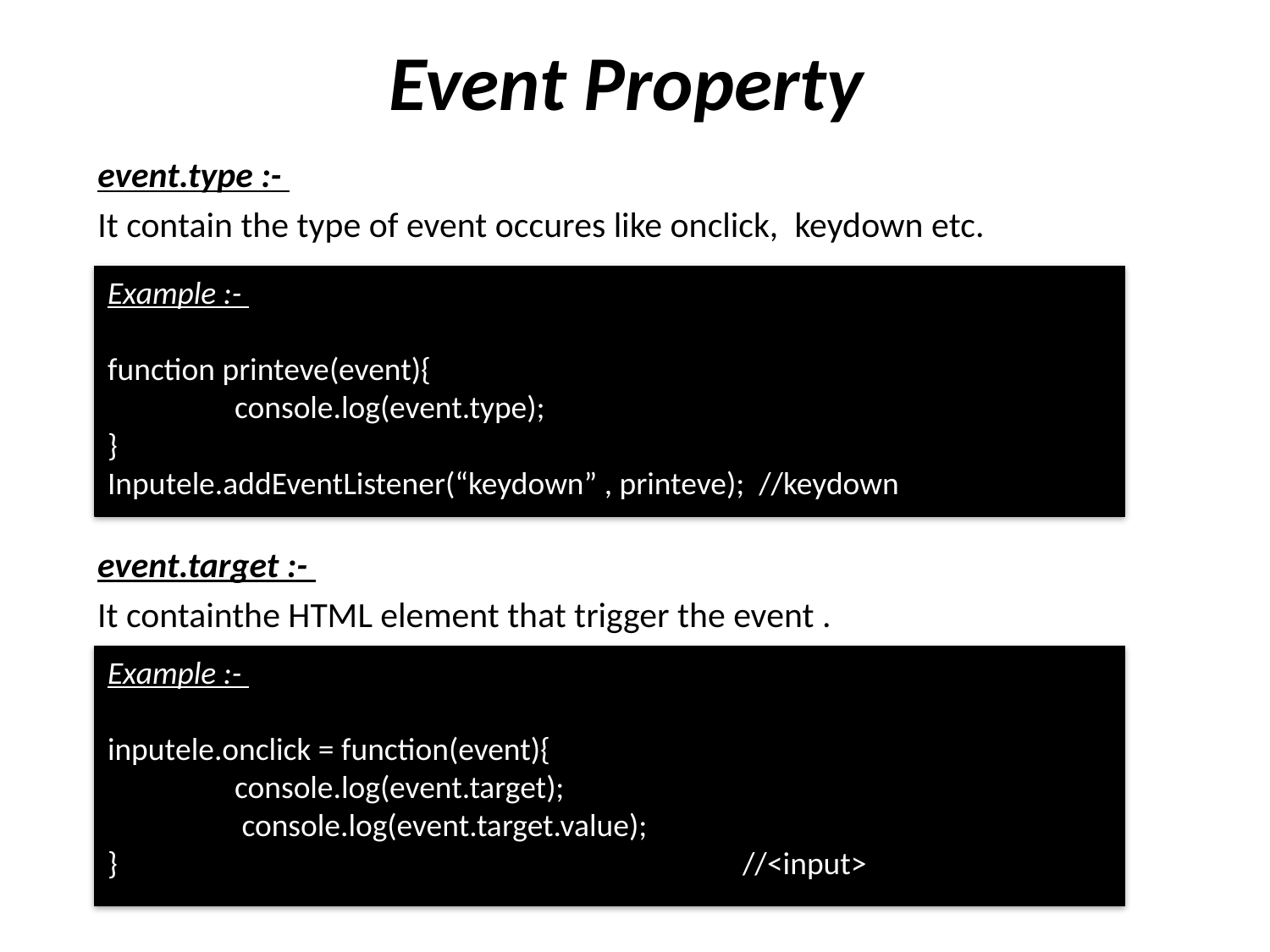

# Event Property
event.type :-
It contain the type of event occures like onclick,  keydown etc.
Example :-

function printeve(event){
	console.log(event.type);
}
Inputele.addEventListener(“keydown” , printeve);  //keydown
event.target :-
It containthe HTML element that trigger the event .
Example :-

inputele.onclick = function(event){
	console.log(event.target);
	 console.log(event.target.value);
}					//<input>